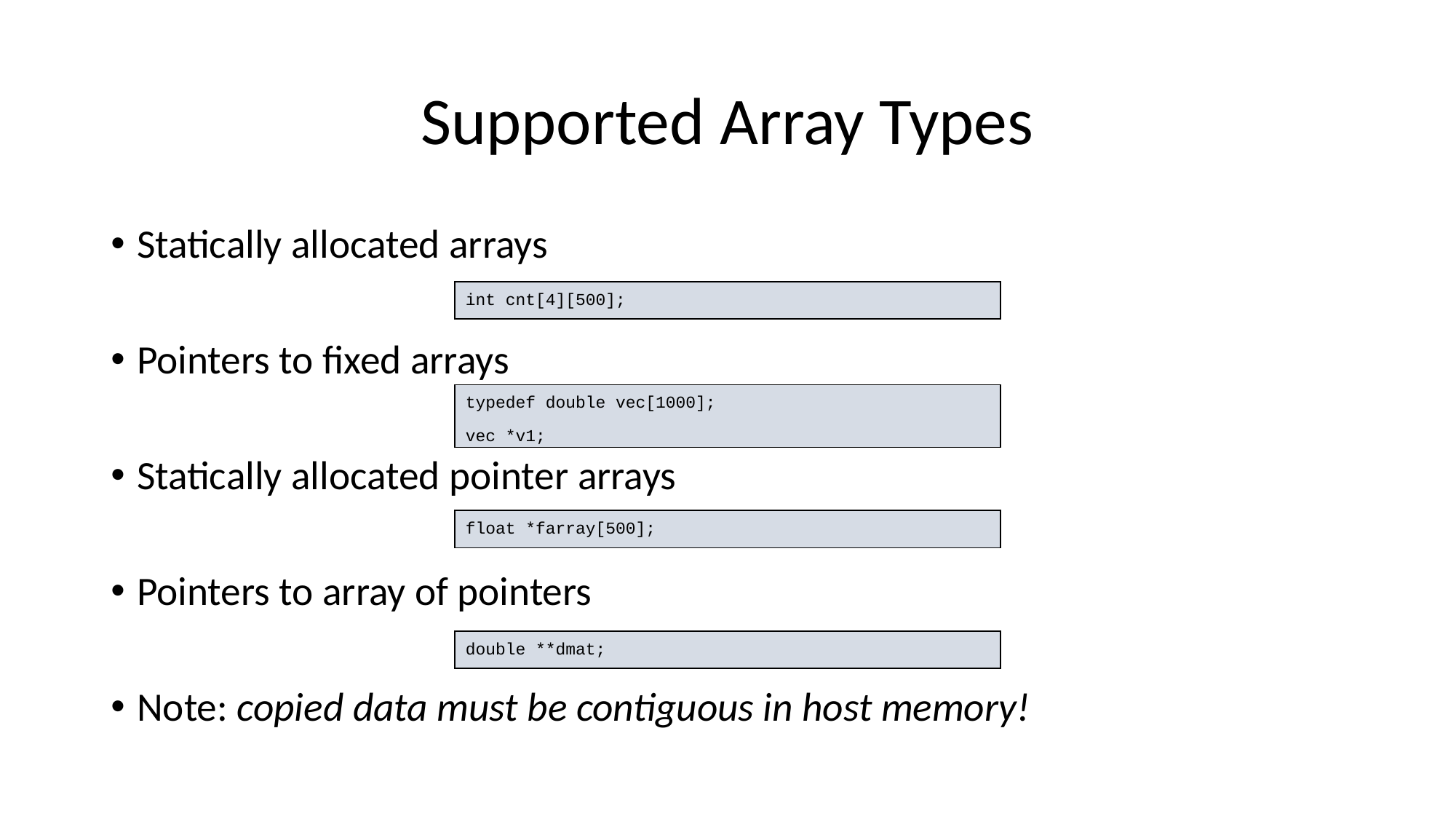

# Supported Array Types
Statically allocated arrays

Pointers to fixed arrays

Statically allocated pointer arrays

Pointers to array of pointers

Note: copied data must be contiguous in host memory!
int cnt[4][500];
typedef double vec[1000];
vec *v1;
float *farray[500];
double **dmat;